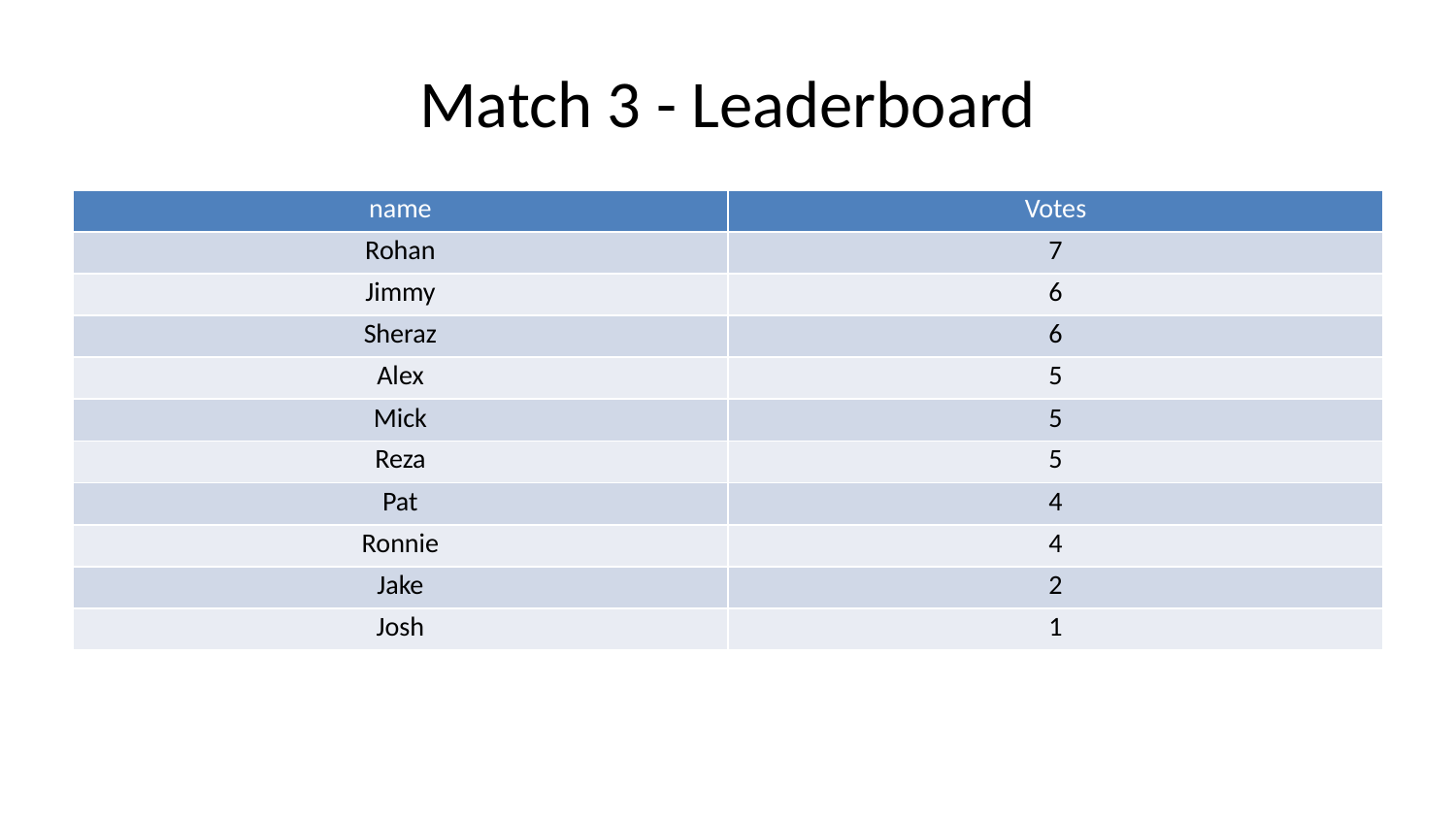

# Match 3 - Leaderboard
| name | Votes |
| --- | --- |
| Rohan | 7 |
| Jimmy | 6 |
| Sheraz | 6 |
| Alex | 5 |
| Mick | 5 |
| Reza | 5 |
| Pat | 4 |
| Ronnie | 4 |
| Jake | 2 |
| Josh | 1 |